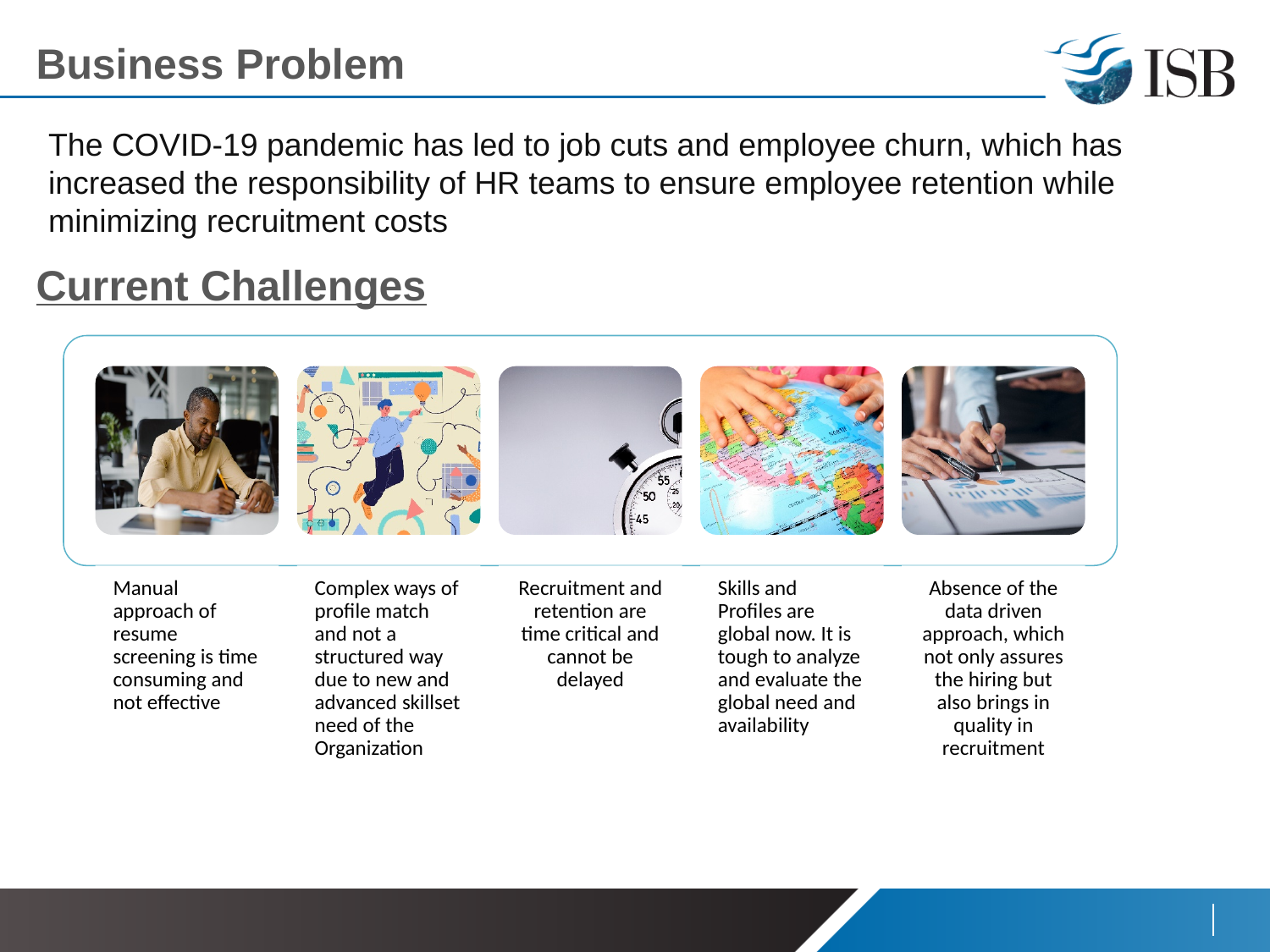

# Business Problem
The COVID-19 pandemic has led to job cuts and employee churn, which has increased the responsibility of HR teams to ensure employee retention while minimizing recruitment costs
Current Challenges
Manual approach of resume screening is time consuming and not effective
Complex ways of profile match and not a structured way due to new and advanced skillset need of the Organization
Recruitment and retention are time critical and cannot be delayed
Skills and Profiles are global now. It is tough to analyze and evaluate the global need and availability
Absence of the data driven approach, which not only assures the hiring but also brings in quality in recruitment